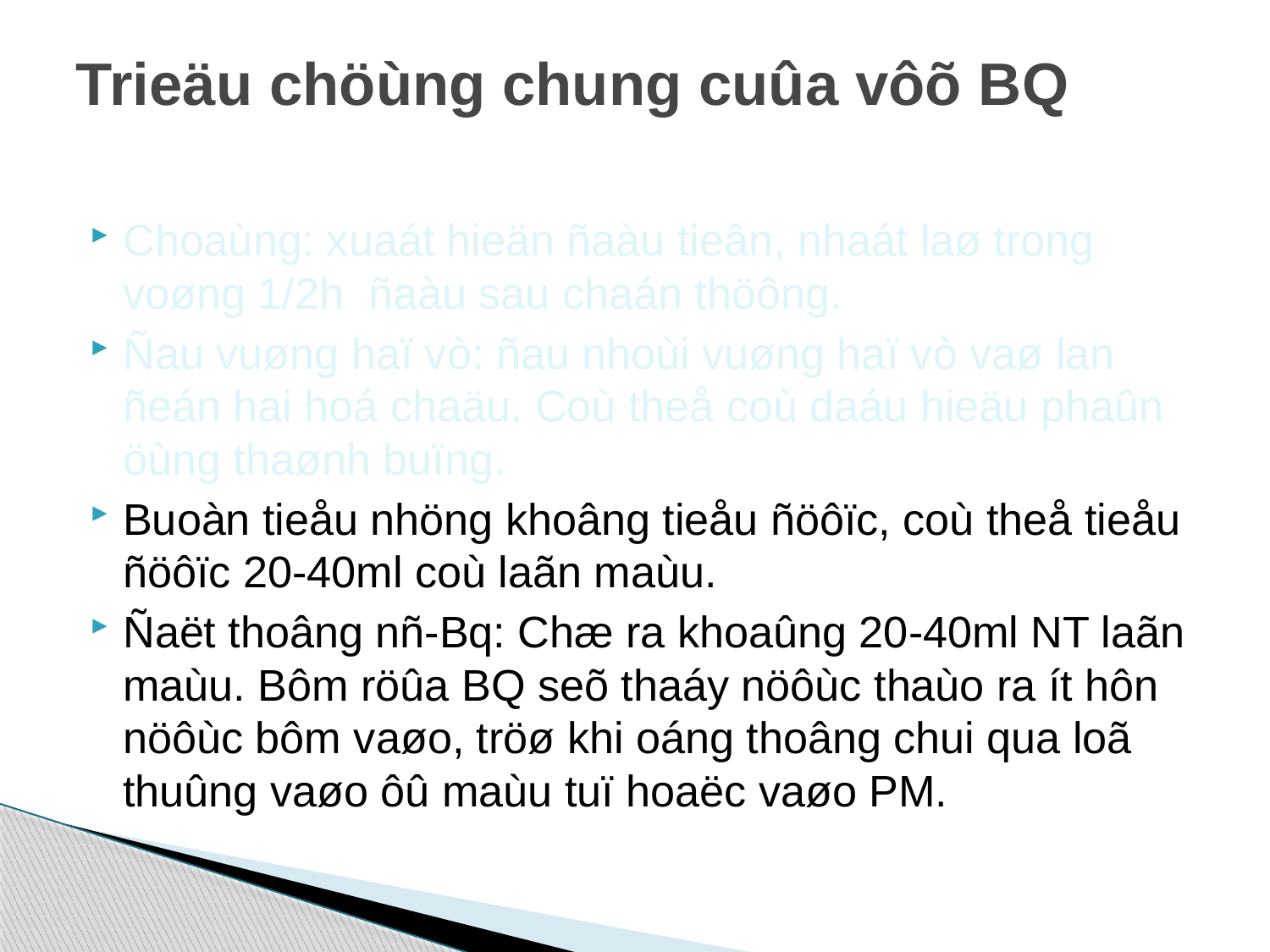

# Trieäu chöùng chung cuûa vôõ BQ
Choaùng: xuaát hieän ñaàu tieân, nhaát laø trong voøng 1/2h  ñaàu sau chaán thöông.
Ñau vuøng haï vò: ñau nhoùi vuøng haï vò vaø lan ñeán hai hoá chaäu. Coù theå coù daáu hieäu phaûn öùng thaønh buïng.
Buoàn tieåu nhöng khoâng tieåu ñöôïc, coù theå tieåu ñöôïc 20-40ml coù laãn maùu.
Ñaët thoâng nñ-Bq: Chæ ra khoaûng 20-40ml NT laãn maùu. Bôm röûa BQ seõ thaáy nöôùc thaùo ra ít hôn nöôùc bôm vaøo, tröø khi oáng thoâng chui qua loã thuûng vaøo ôû maùu tuï hoaëc vaøo PM.